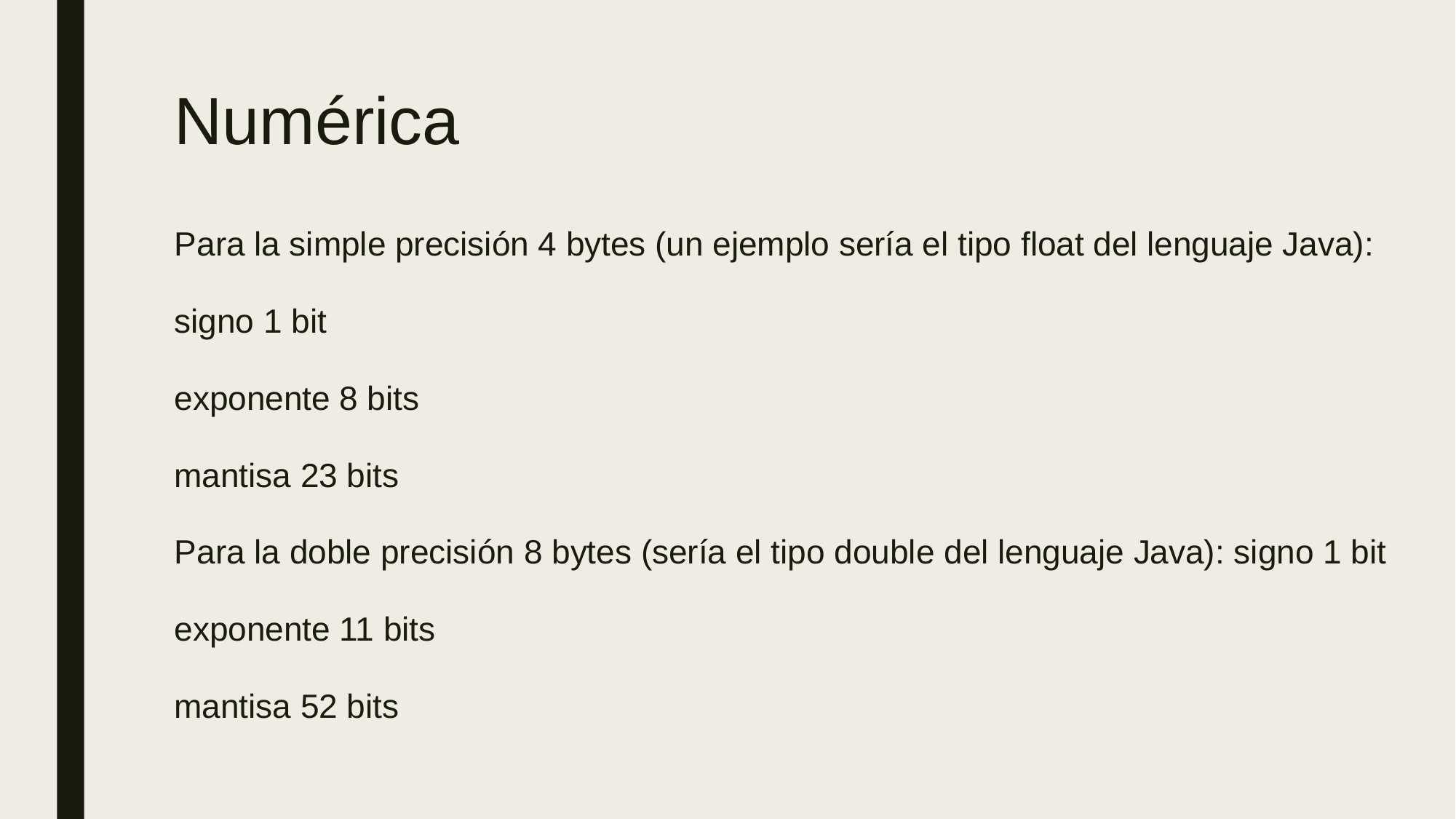

Numérica
Para la simple precisión 4 bytes (un ejemplo sería el tipo float del lenguaje Java):
signo 1 bit
exponente 8 bits
mantisa 23 bits
Para la doble precisión 8 bytes (sería el tipo double del lenguaje Java): signo 1 bit
exponente 11 bits
mantisa 52 bits